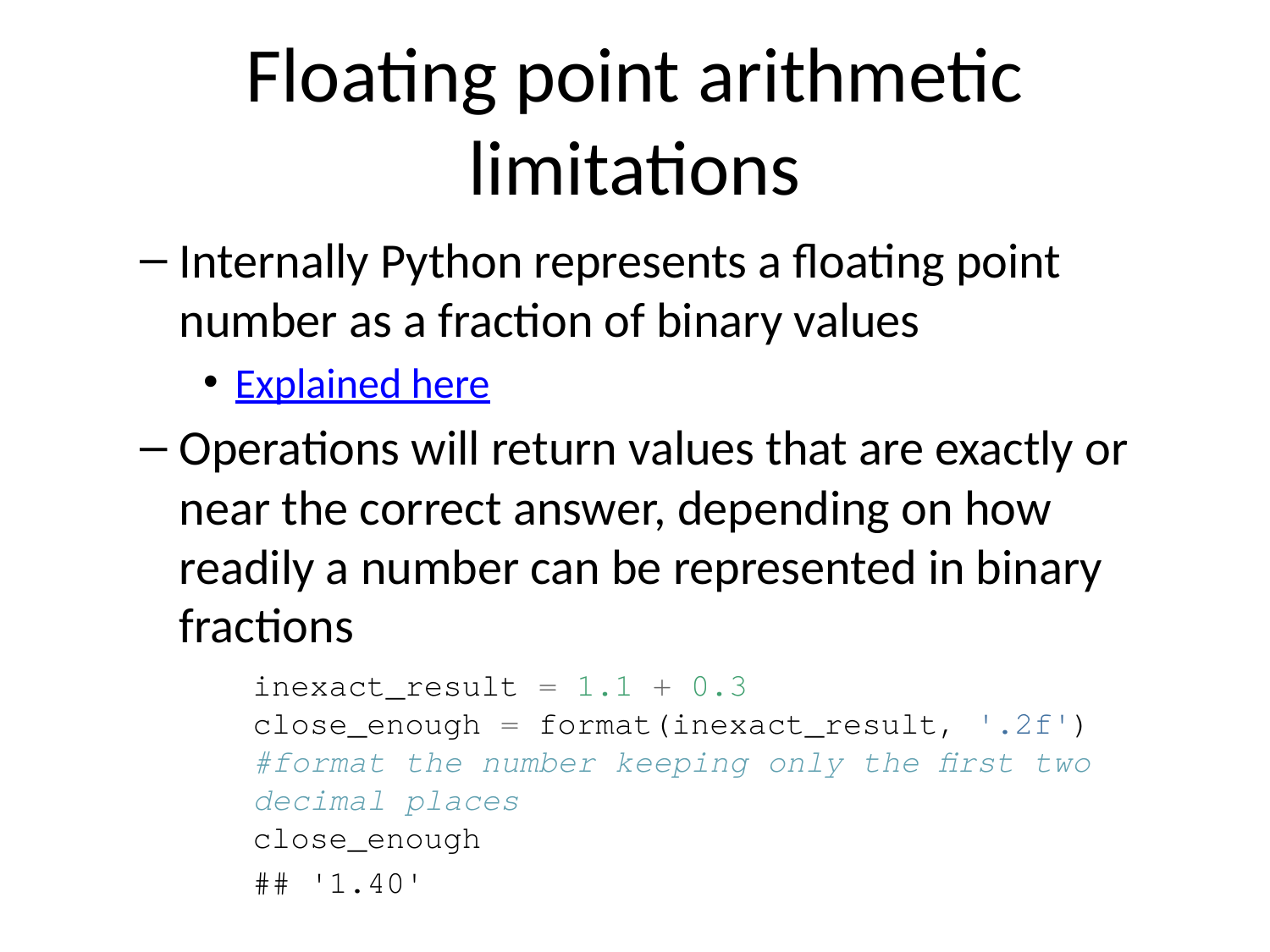

# Floating point arithmetic limitations
Internally Python represents a floating point number as a fraction of binary values
Explained here
Operations will return values that are exactly or near the correct answer, depending on how readily a number can be represented in binary fractions
inexact_result = 1.1 + 0.3
close_enough = format(inexact_result, '.2f') #format the number keeping only the first two decimal places
close_enough
## '1.40'